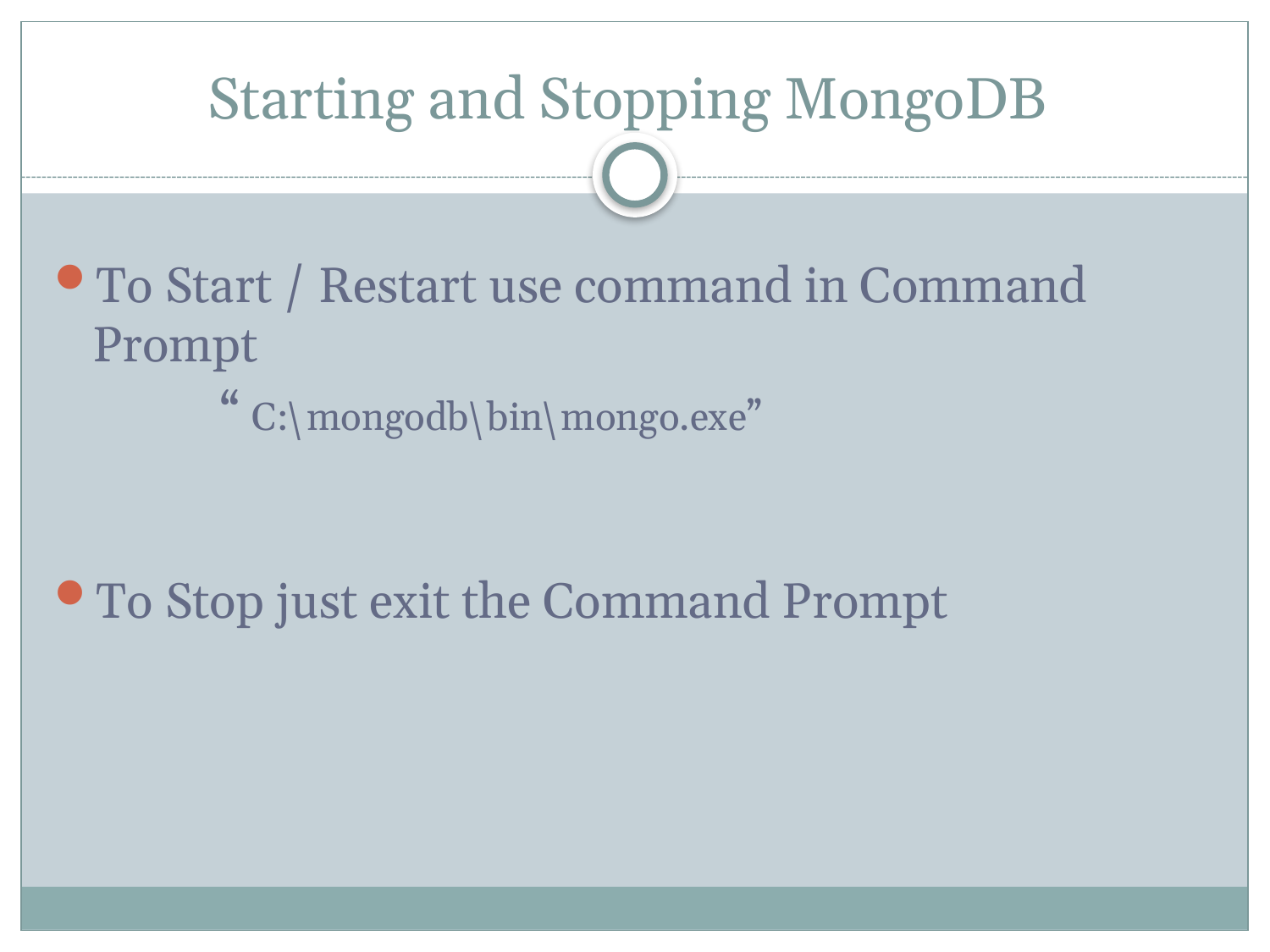

# Starting and Stopping MongoDB

To Start / Restart use command in Command Prompt
		“ C:\mongodb\bin\mongo.exe”

To Stop just exit the Command Prompt